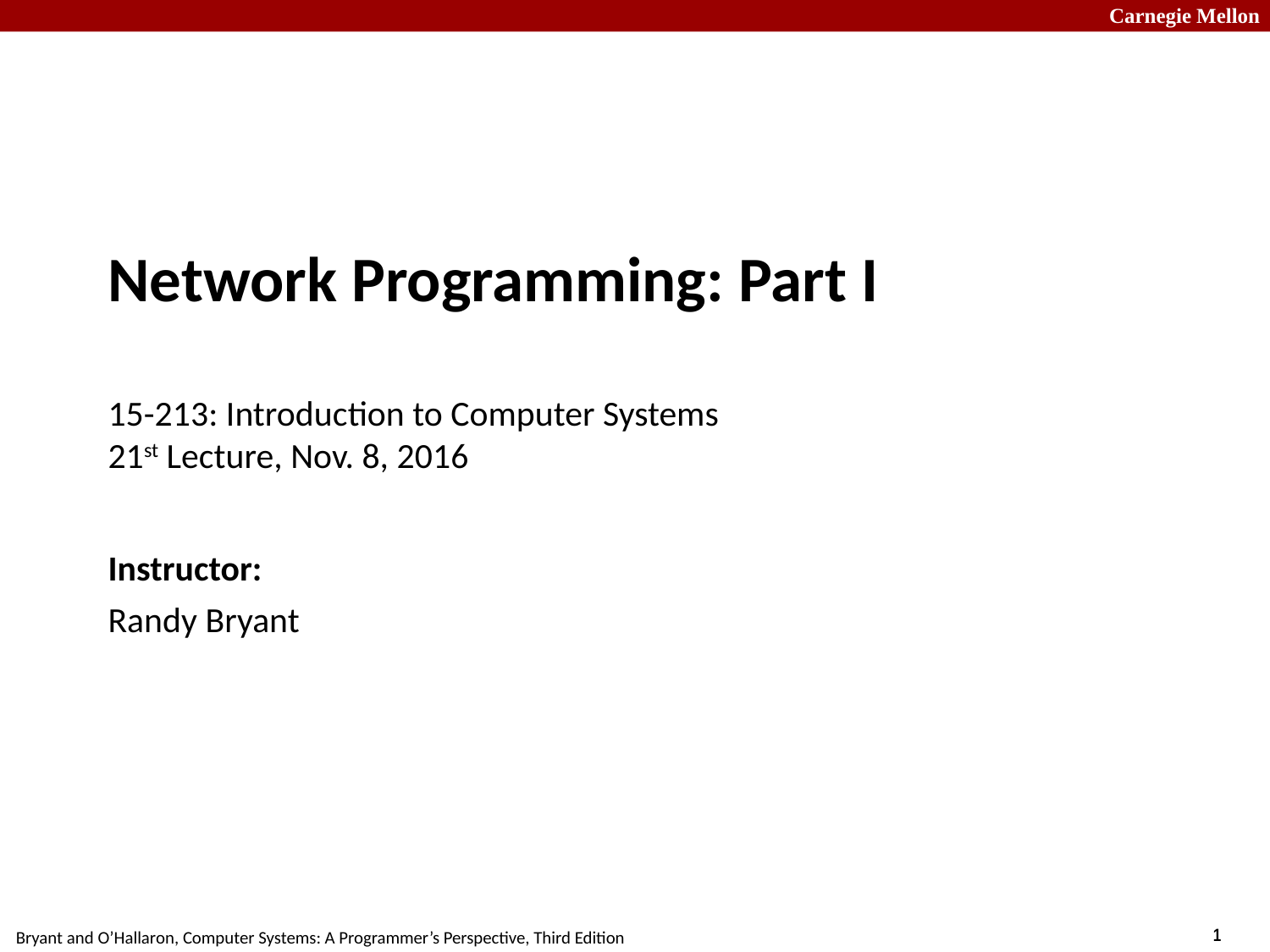

# Network Programming: Part I 15-213: Introduction to Computer Systems 21st Lecture, Nov. 8, 2016
Instructor:
Randy Bryant